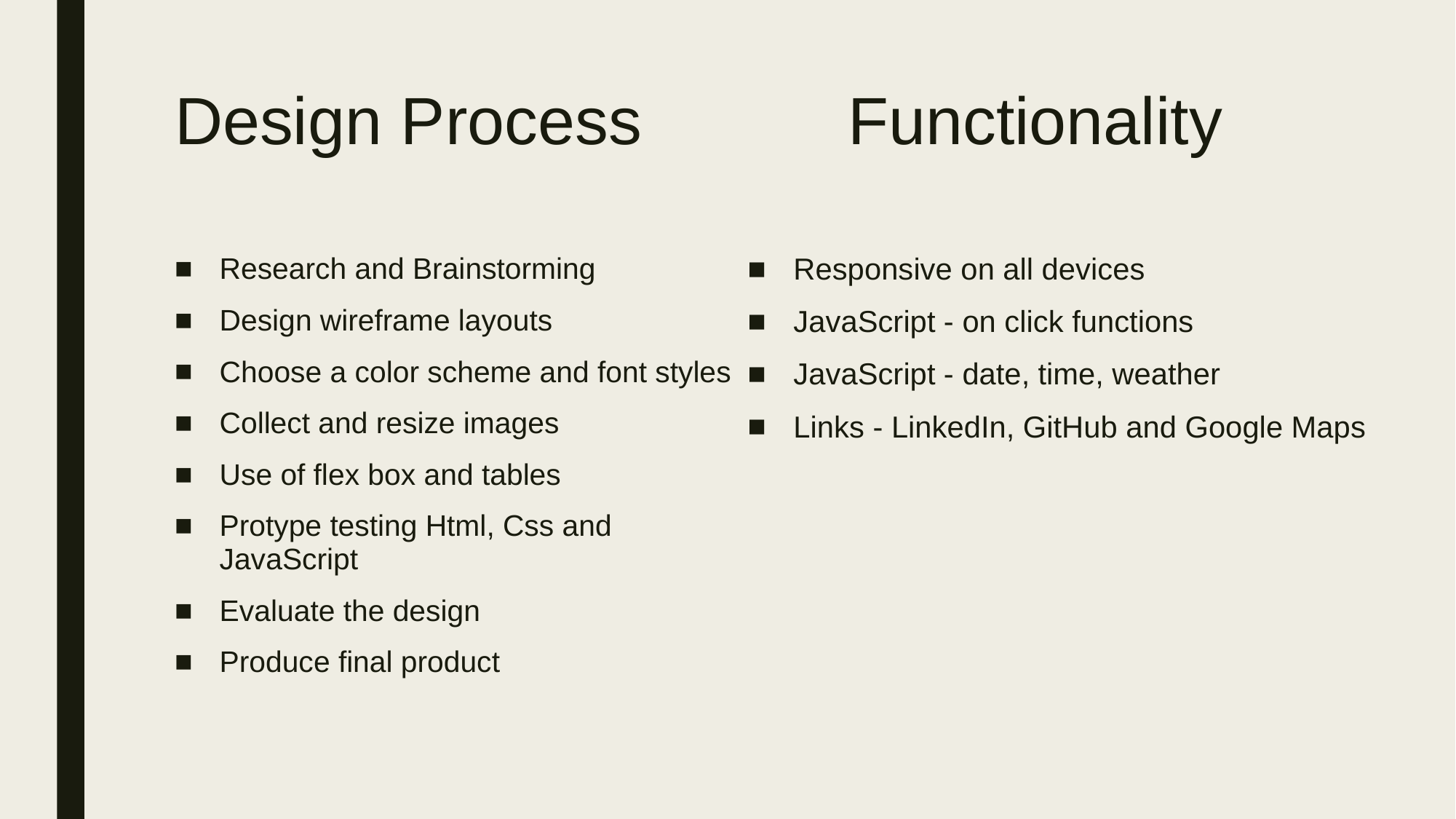

# Design Process		 Functionality
Research and Brainstorming
Design wireframe layouts
Choose a color scheme and font styles
Collect and resize images
Use of flex box and tables
Protype testing Html, Css and JavaScript
Evaluate the design
Produce final product
Responsive on all devices
JavaScript - on click functions
JavaScript - date, time, weather
Links - LinkedIn, GitHub and Google Maps